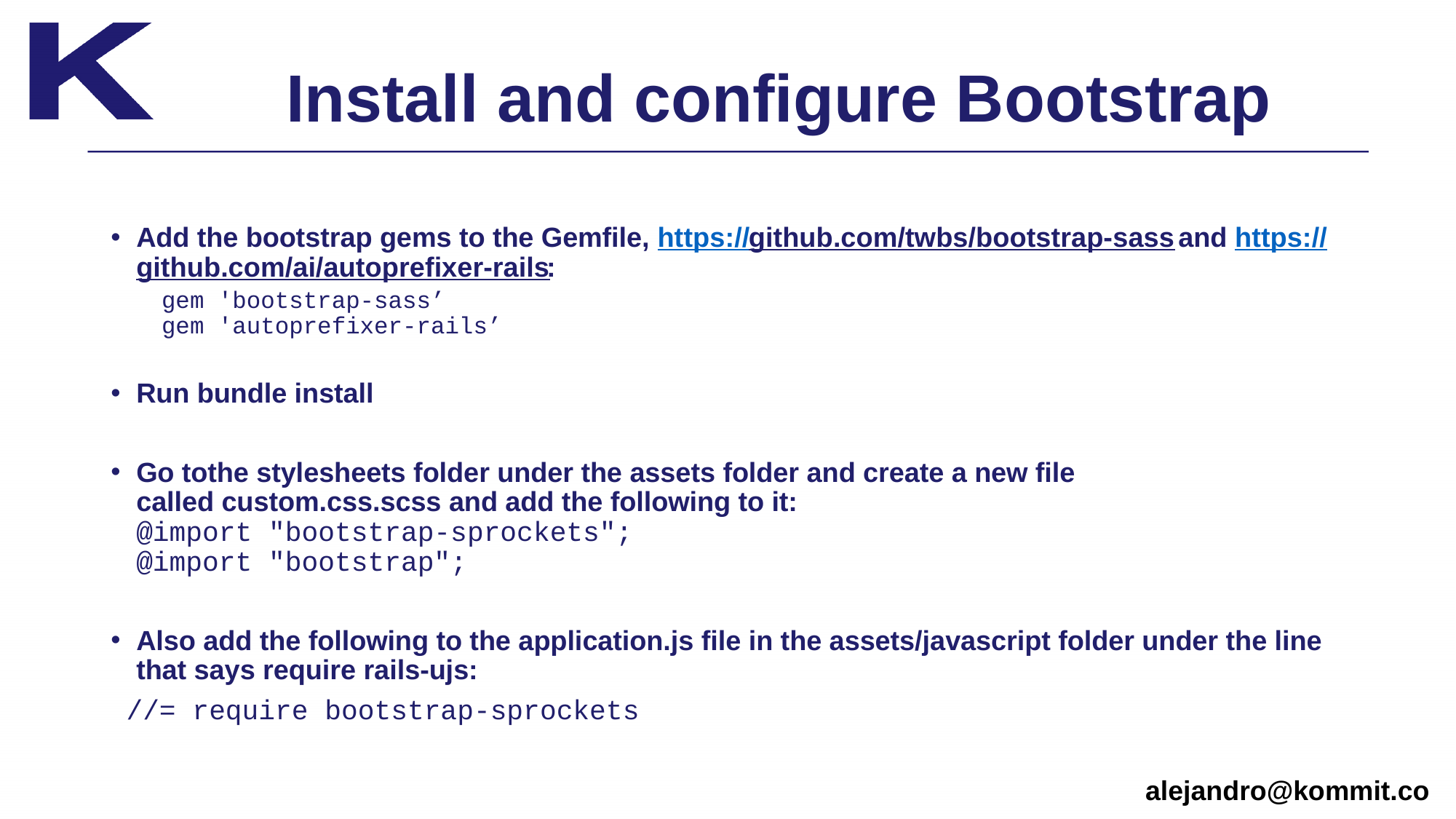

# Install and configure Bootstrap
Add the bootstrap gems to the Gemfile, https://github.com/twbs/bootstrap-sass and https://github.com/ai/autoprefixer-rails:
gem 'bootstrap-sass’
gem 'autoprefixer-rails’

Run bundle install

Go tothe stylesheets folder under the assets folder and create a new file called custom.css.scss and add the following to it:
@import "bootstrap-sprockets";
@import "bootstrap";

Also add the following to the application.js file in the assets/javascript folder under the line that says require rails-ujs:
  //= require bootstrap-sprockets

alejandro@kommit.co